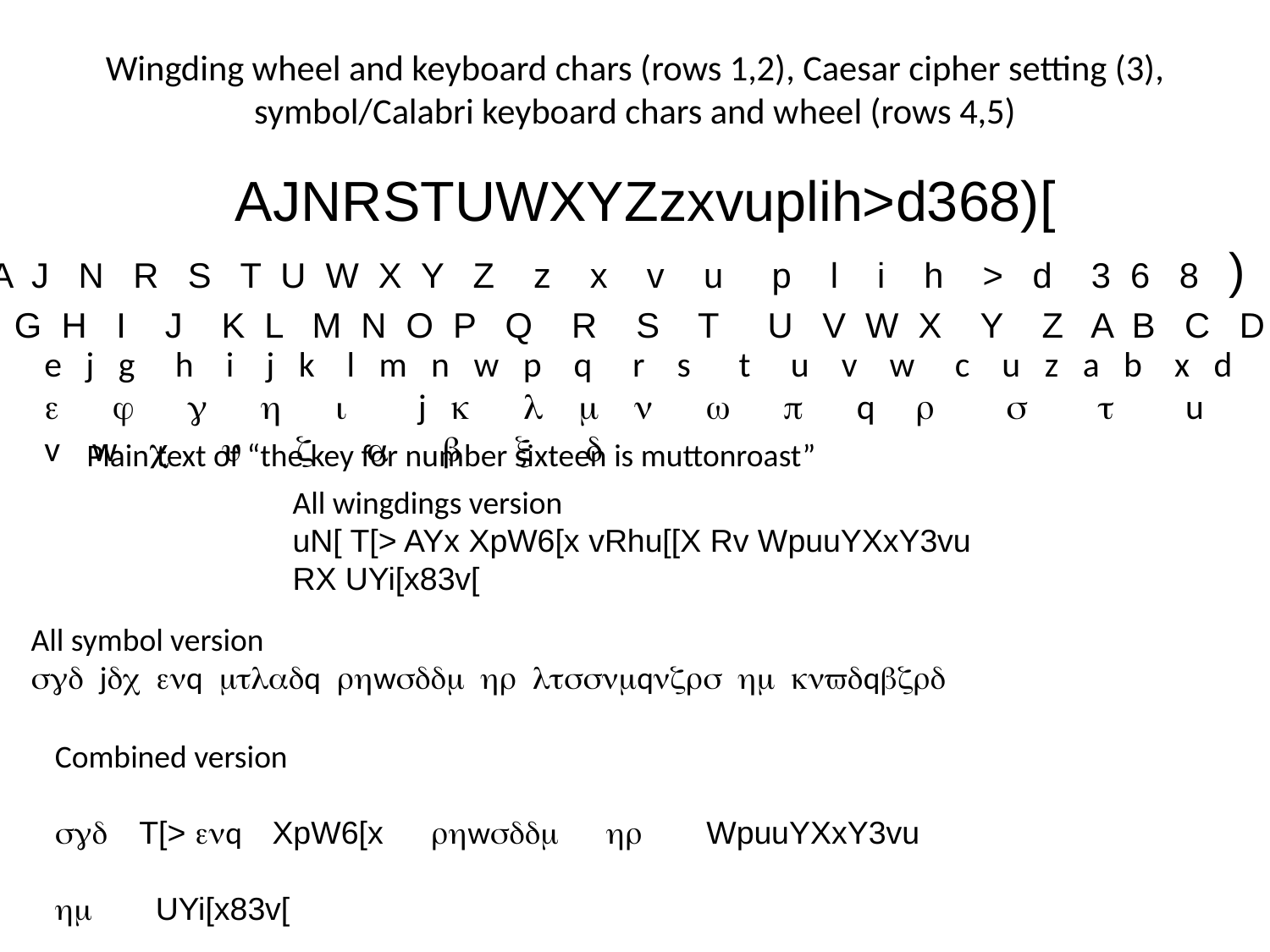

# Wingding wheel and keyboard chars (rows 1,2), Caesar cipher setting (3), symbol/Calabri keyboard chars and wheel (rows 4,5)
AJNRSTUWXYZzxvuplih>d368)[
A  J   N   R   S   T  U  W  X  Y   Z    z    x    v    u     p    l    i    h    >   d    3  6   8   )  [
F  G  H   I    J    K  L   M  N  O  P   Q    R    S    T     U   V  W  X    Y    Z   A  B   C   D  E
e   j   g     h    i    j   k    l   m   n   w   p    q     r    s      t     u    v    w     c    u   z   a   b    x   d
ε   ϕ   γ   η   ι    j   κ   λ  μ  ν   ω   π   q     ρ    σ    τ    u    v    w    χ   υ   ζ   α   β   ξ   δ
Plain text of “the key for number sixteen is muttonroast”
All wingdings version
uN[ T[> AYx XpW6[x vRhu[[X Rv WpuuYXxY3vu
RX UYi[x83v[
All symbol version
σγδ jδχ ενq μτλαδq ρηwσδδμ ηρ λτσσνμqνζρσ ημ κνϖδqβζρδ
Combined version
σγδ  T[> ενq   XpW6[x   ρηwσδδμ   ηρ    WpuuYXxY3vu

ημ    UYi[x83v[